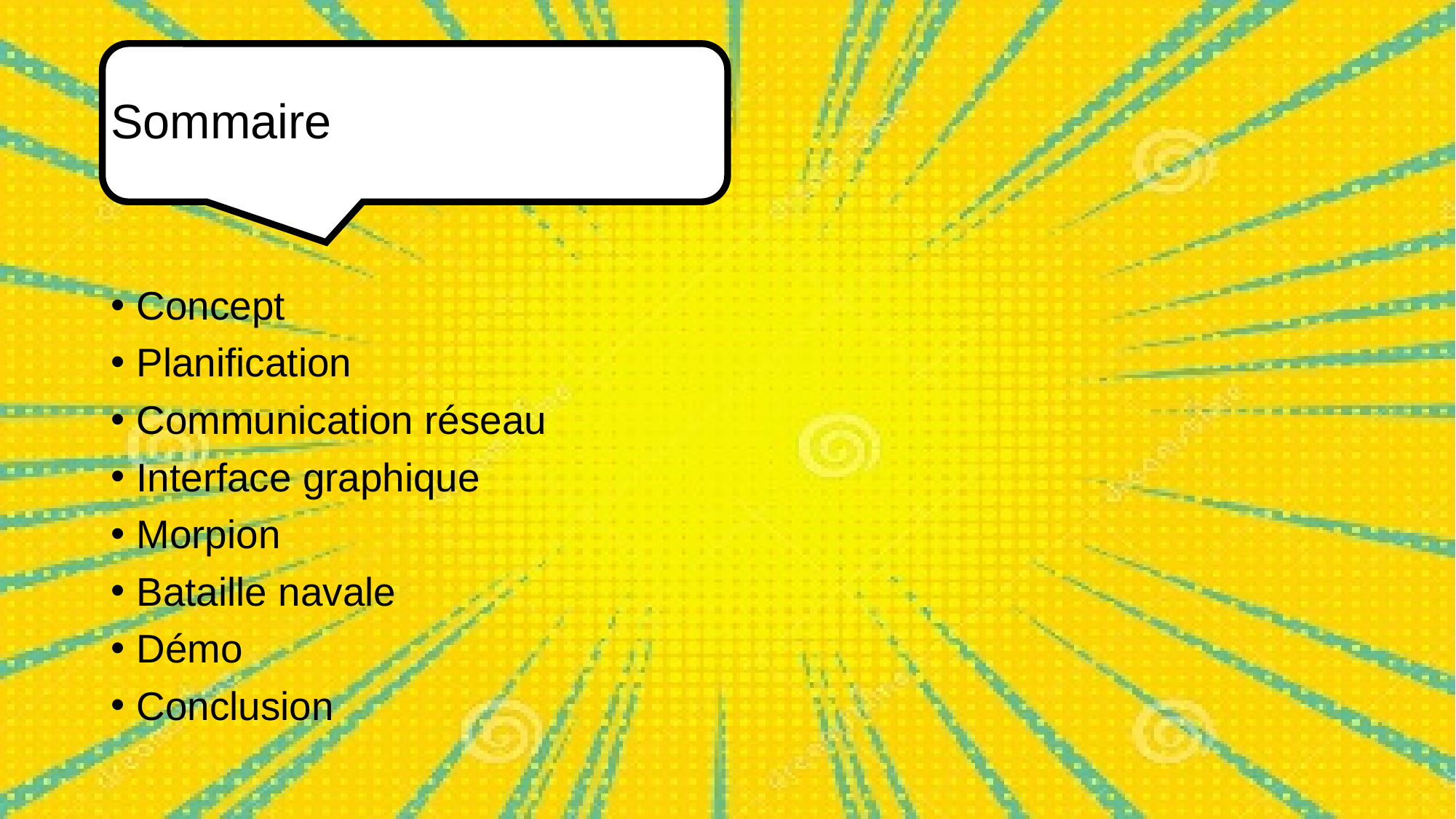

# Sommaire

Concept
Planification
Communication réseau
Interface graphique
Morpion
Bataille navale
Démo
Conclusion